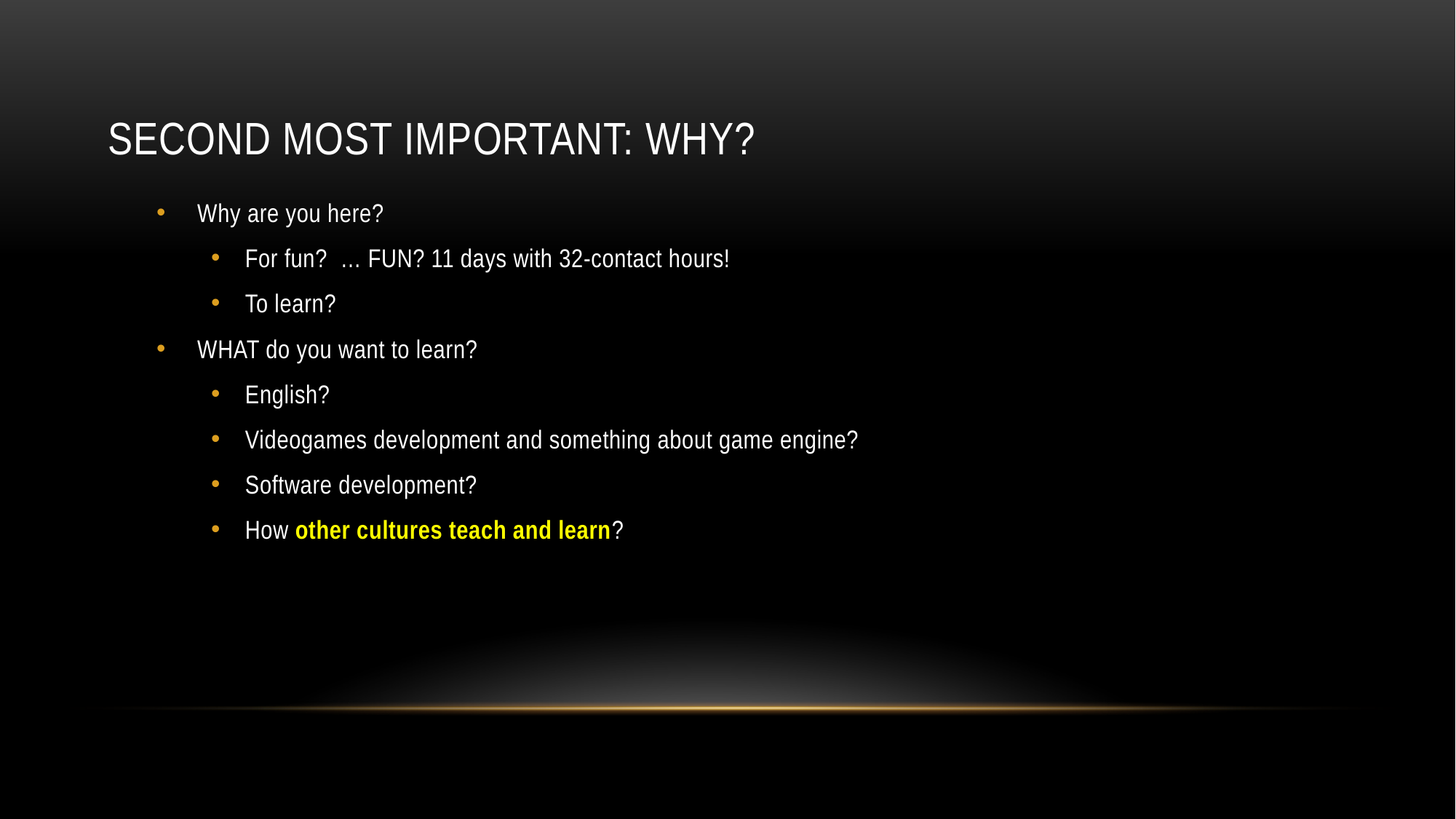

# Second Most Important: WHY?
Why are you here?
For fun?  … FUN? 11 days with 32-contact hours!
To learn?
WHAT do you want to learn?
English?
Videogames development and something about game engine?
Software development?
How other cultures teach and learn?